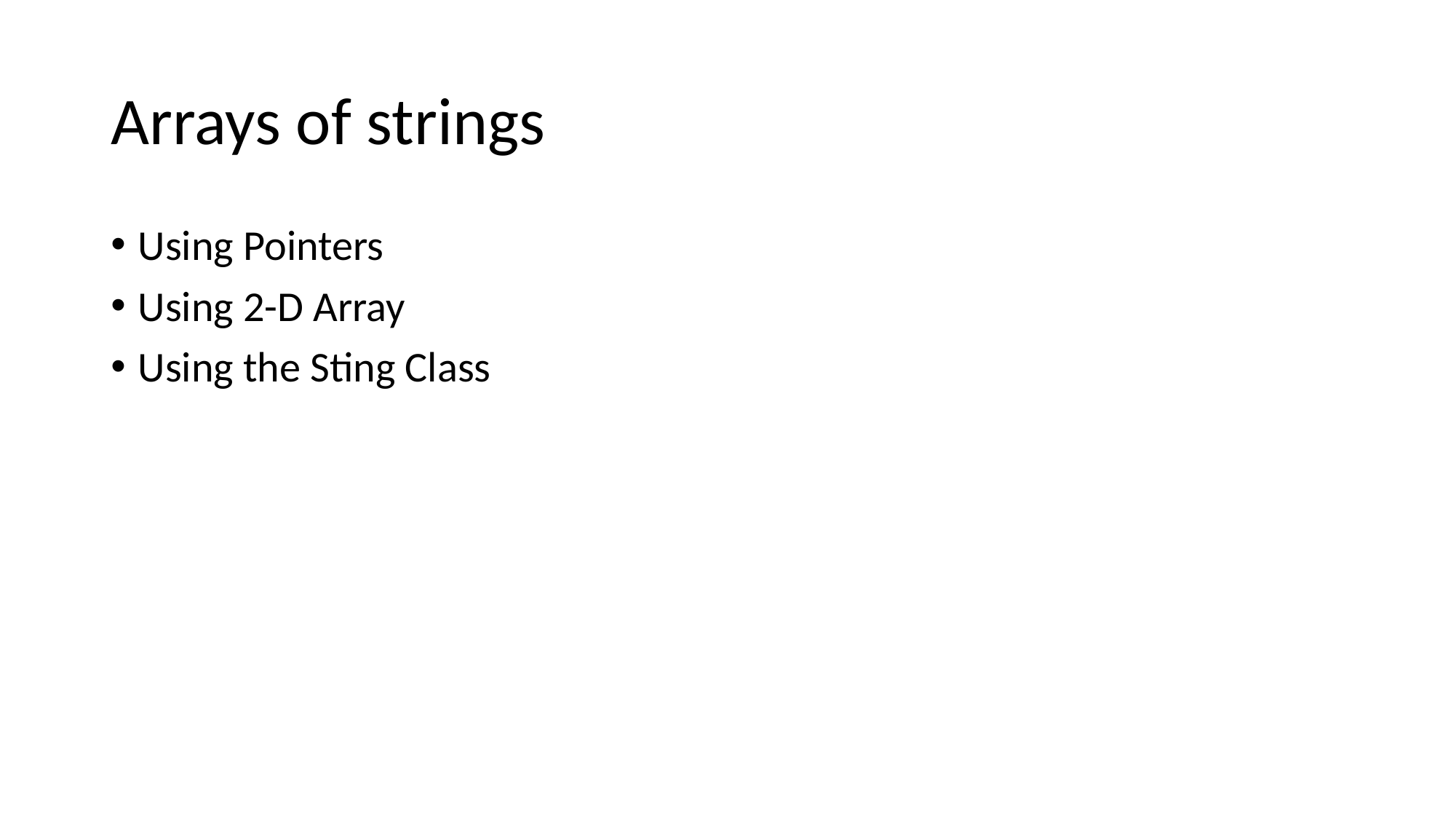

# Arrays of strings
Using Pointers
Using 2-D Array
Using the Sting Class